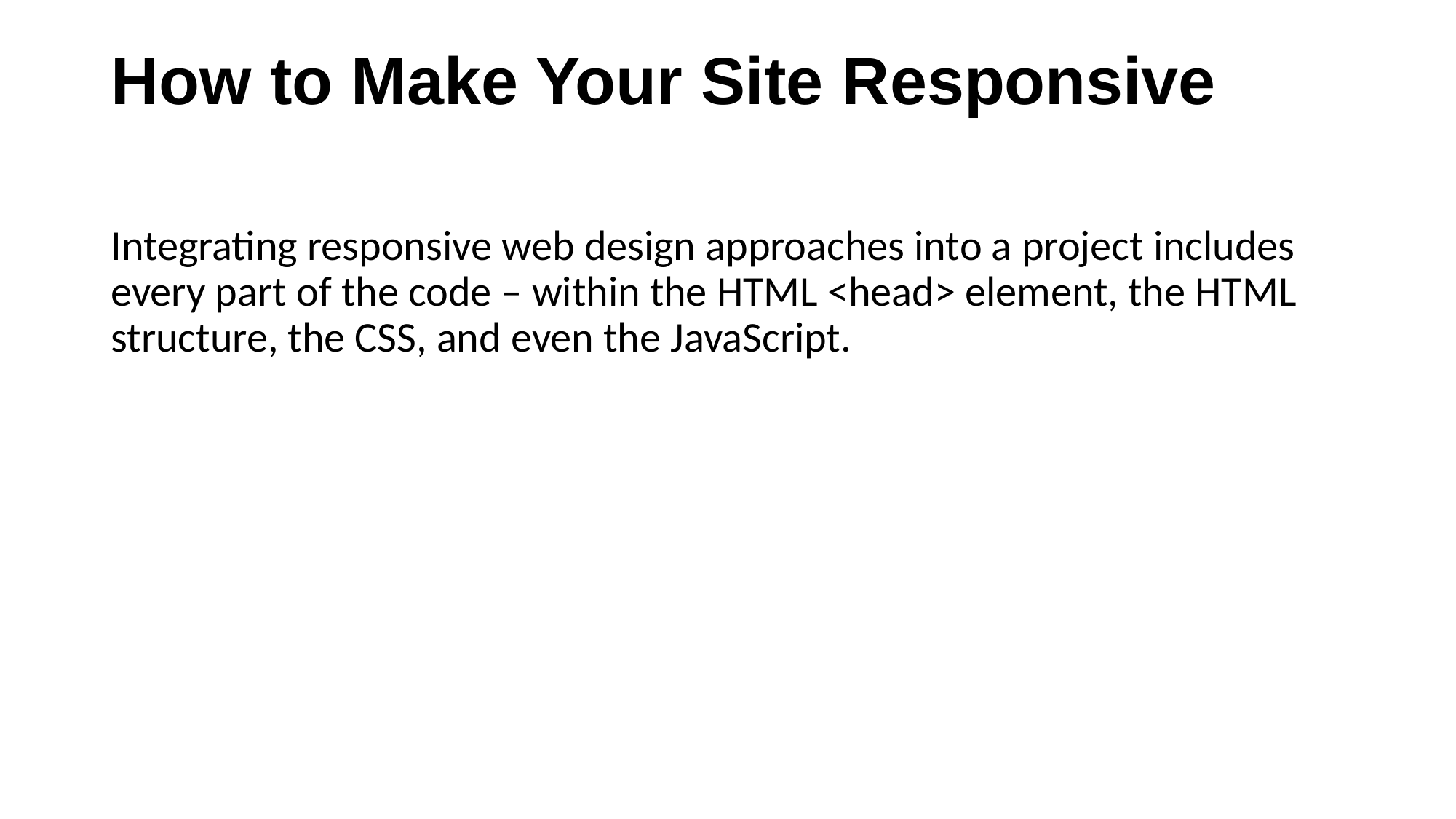

# How to Make Your Site Responsive
Integrating responsive web design approaches into a project includes every part of the code – within the HTML <head> element, the HTML structure, the CSS, and even the JavaScript.